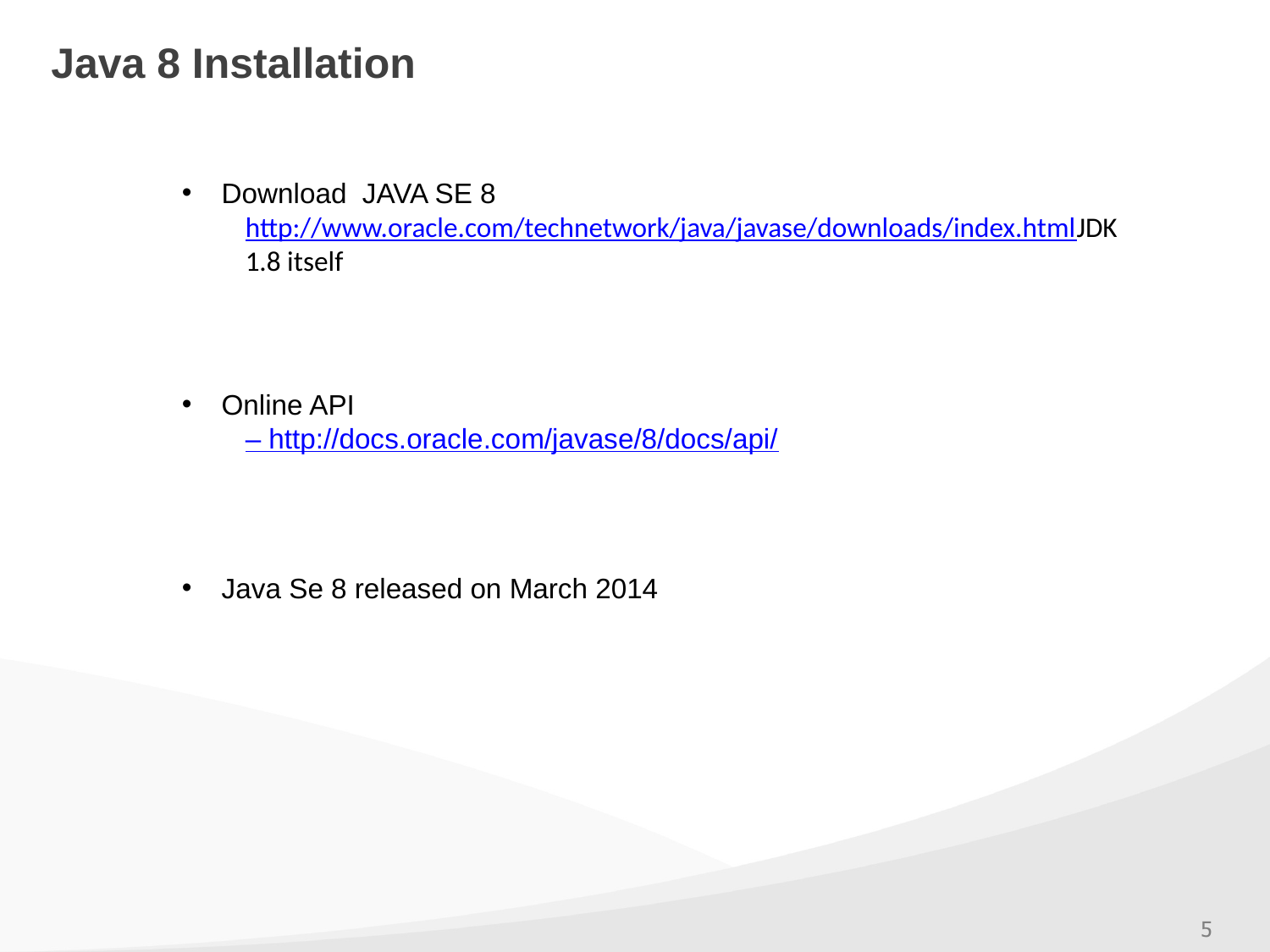

# Java 8 Installation
Download  JAVA SE 8
http://www.oracle.com/technetwork/java/javase/downloads/index.htmlJDK 1.8 itself
Online API
– http://docs.oracle.com/javase/8/docs/api/
Java Se 8 released on March 2014